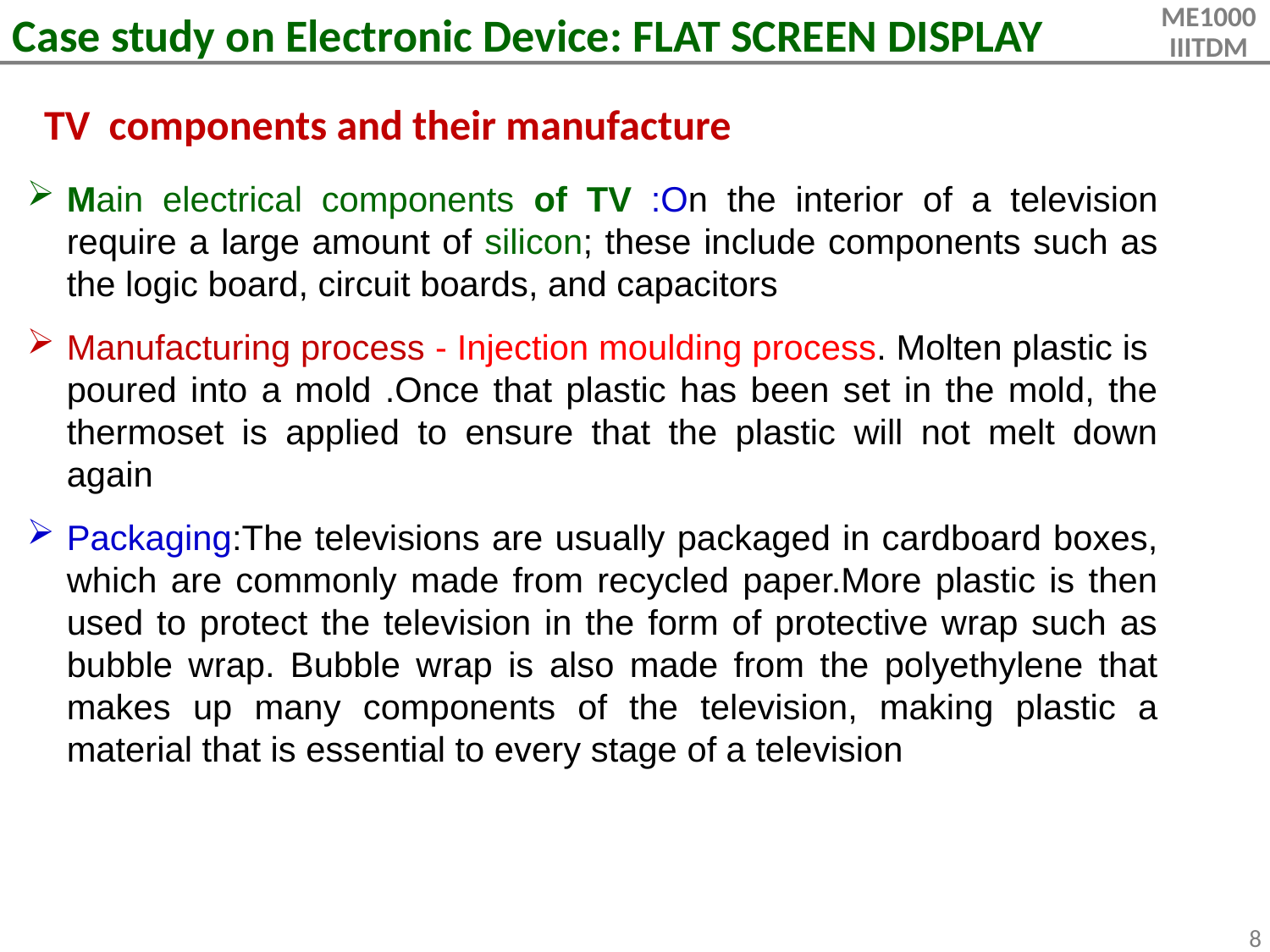

Case study on Electronic Device: FLAT SCREEN DISPLAY

TV  components and their manufacture
Main electrical components of TV :On the interior of a television require a large amount of silicon; these include components such as the logic board, circuit boards, and capacitors
Manufacturing process - Injection moulding process. Molten plastic is  poured into a mold .Once that plastic has been set in the mold, the thermoset is applied to ensure that the plastic will not melt down again
Packaging:The televisions are usually packaged in cardboard boxes, which are commonly made from recycled paper.More plastic is then used to protect the television in the form of protective wrap such as bubble wrap. Bubble wrap is also made from the polyethylene that makes up many components of the television, making plastic a material that is essential to every stage of a television